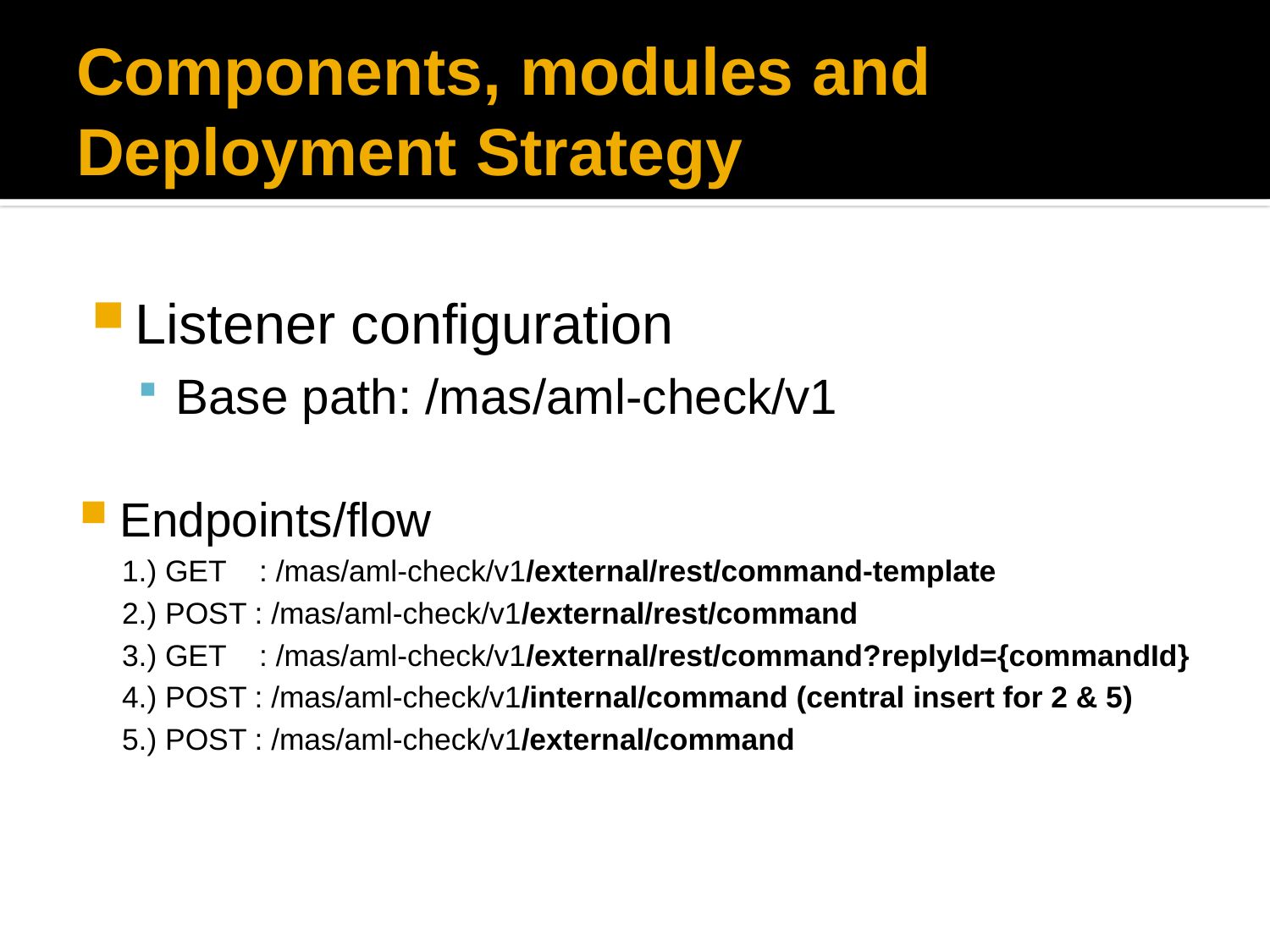

# Components, modules and Deployment Strategy
Listener configuration
Base path: /mas/aml-check/v1

Endpoints/flow
1.) GET    : /mas/aml-check/v1/external/rest/command-template
2.) POST : /mas/aml-check/v1/external/rest/command
3.) GET    : /mas/aml-check/v1/external/rest/command?replyId={commandId}
4.) POST : /mas/aml-check/v1/internal/command (central insert for 2 & 5)
5.) POST : /mas/aml-check/v1/external/command